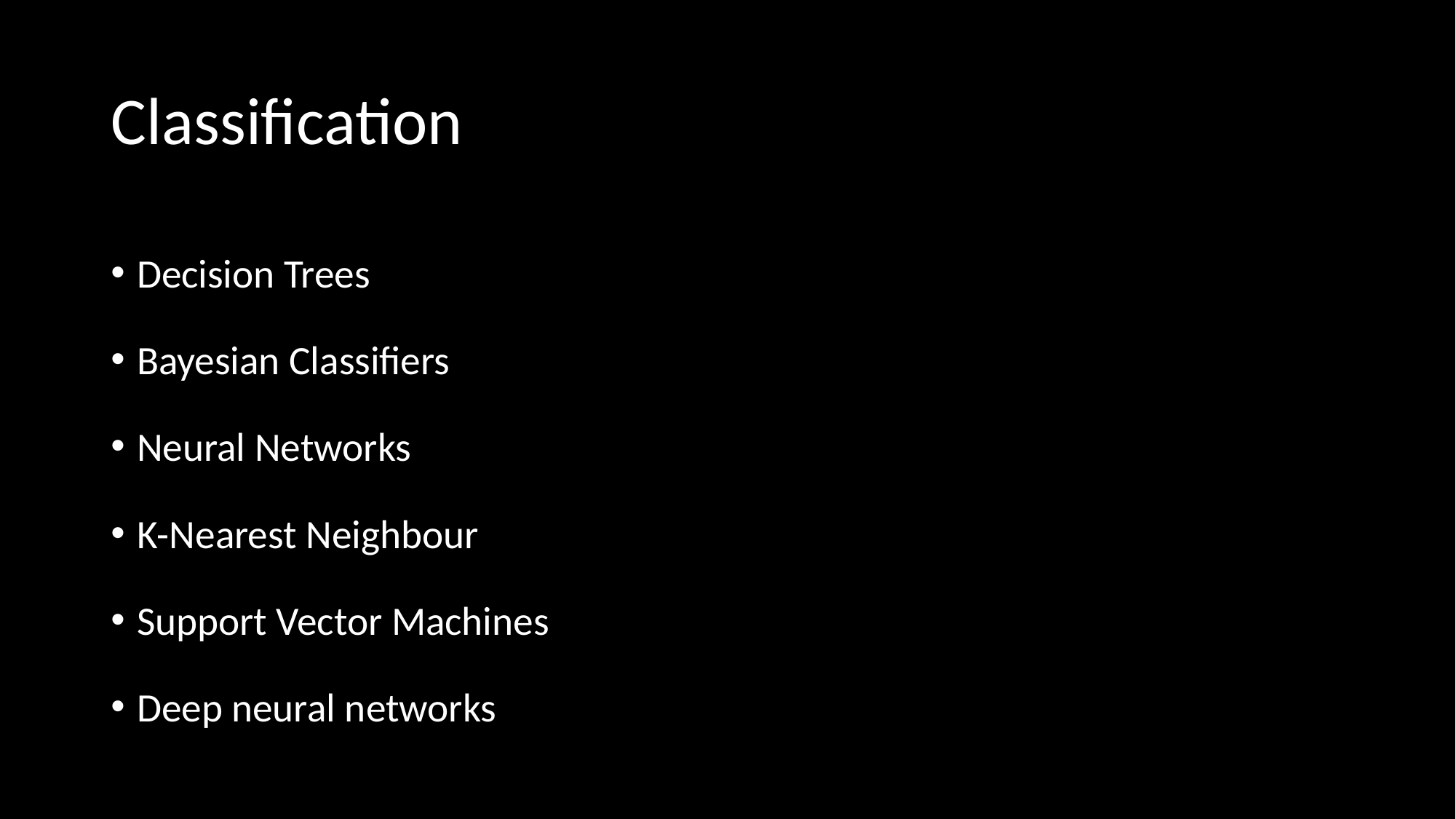

# Classification
Decision Trees
Bayesian Classifiers
Neural Networks
K-Nearest Neighbour
Support Vector Machines
Deep neural networks